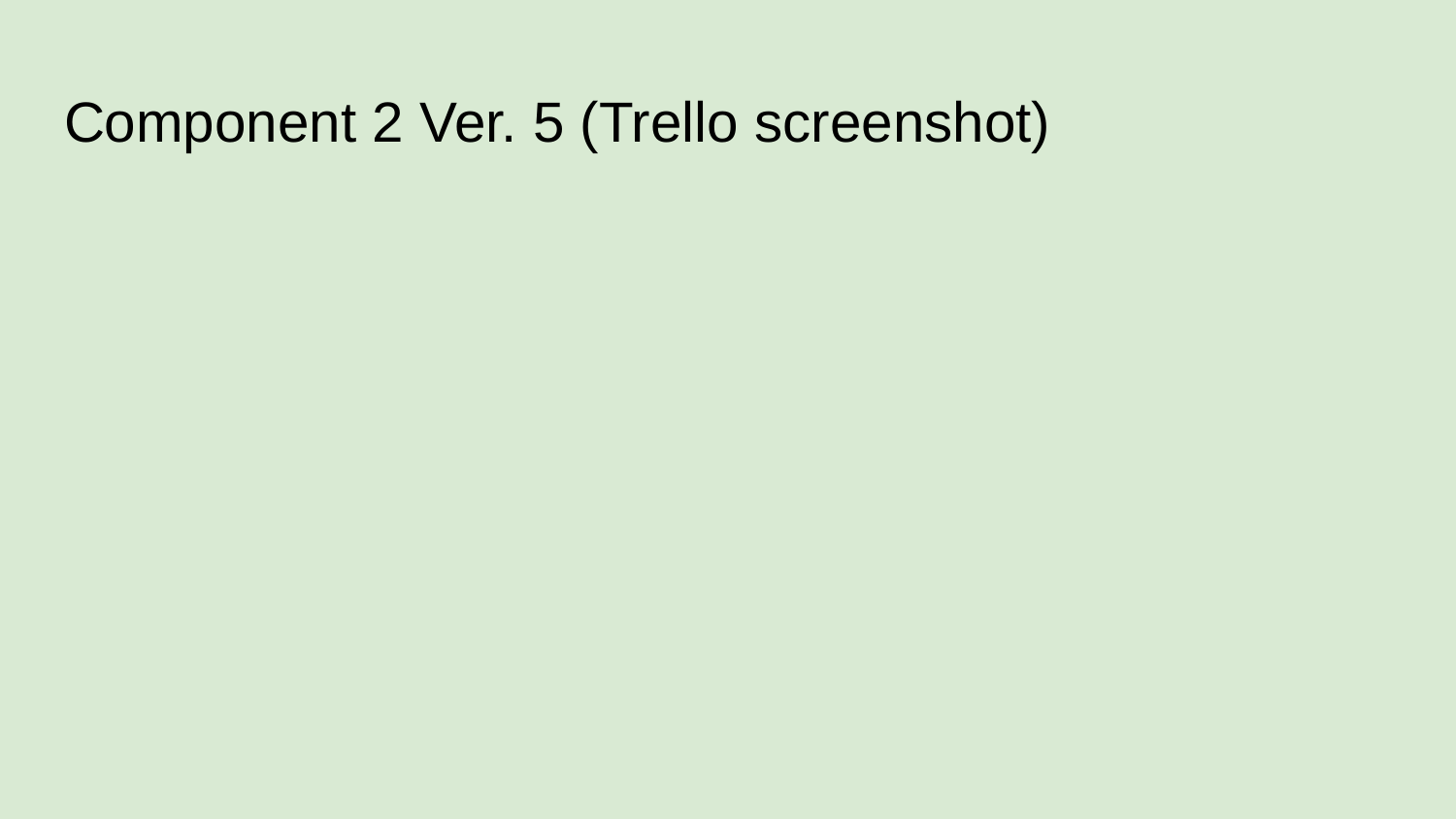

# Component 2 Ver. 5 (Trello screenshot)